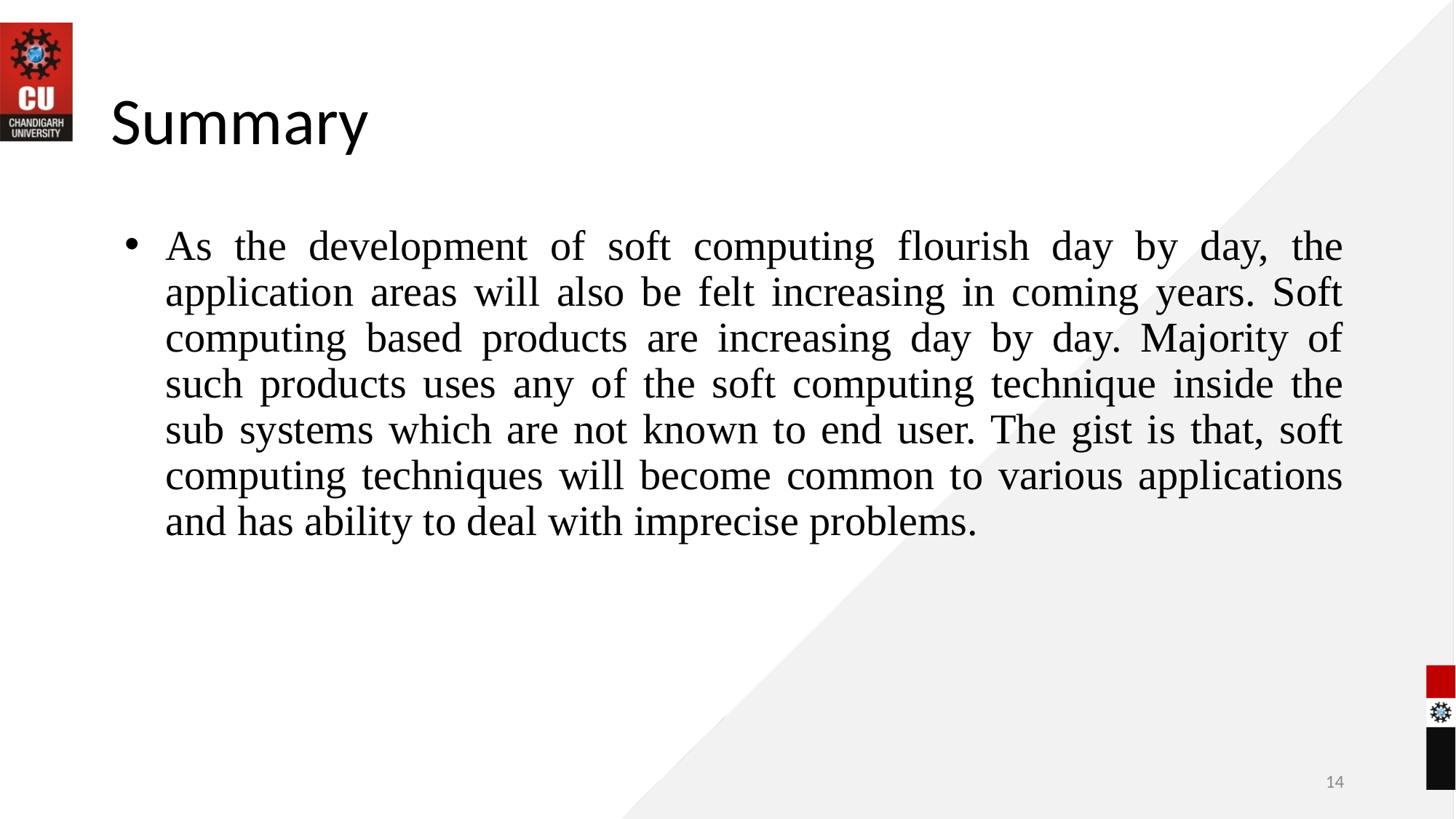

# Summary
As the development of soft computing flourish day by day, the application areas will also be felt increasing in coming years. Soft computing based products are increasing day by day. Majority of such products uses any of the soft computing technique inside the sub systems which are not known to end user. The gist is that, soft computing techniques will become common to various applications and has ability to deal with imprecise problems.

14